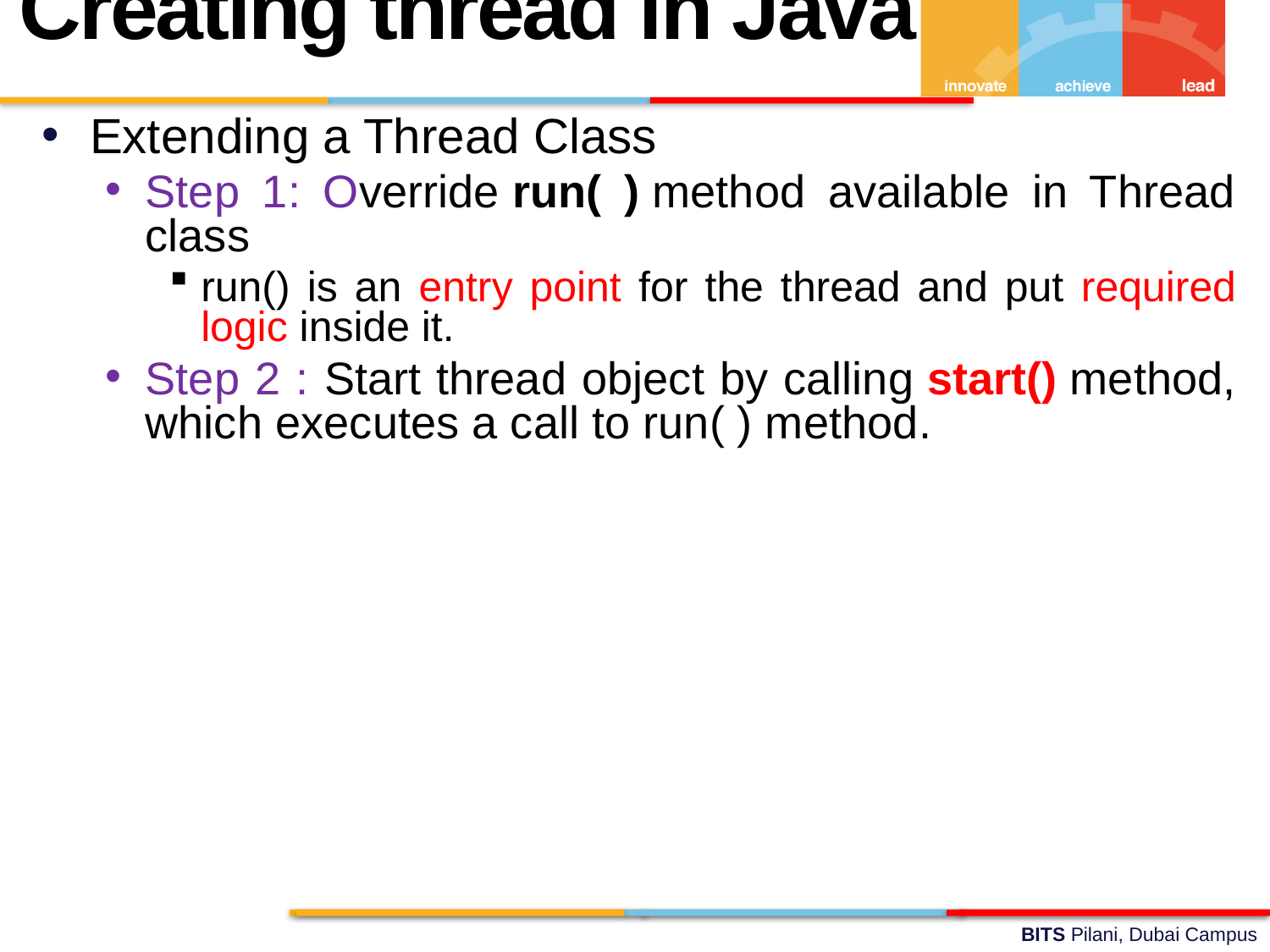

Creating thread in Java
Extending a Thread Class
Step 1: Override run( ) method available in Thread class
run() is an entry point for the thread and put required logic inside it.
Step 2 : Start thread object by calling start() method, which executes a call to run( ) method.